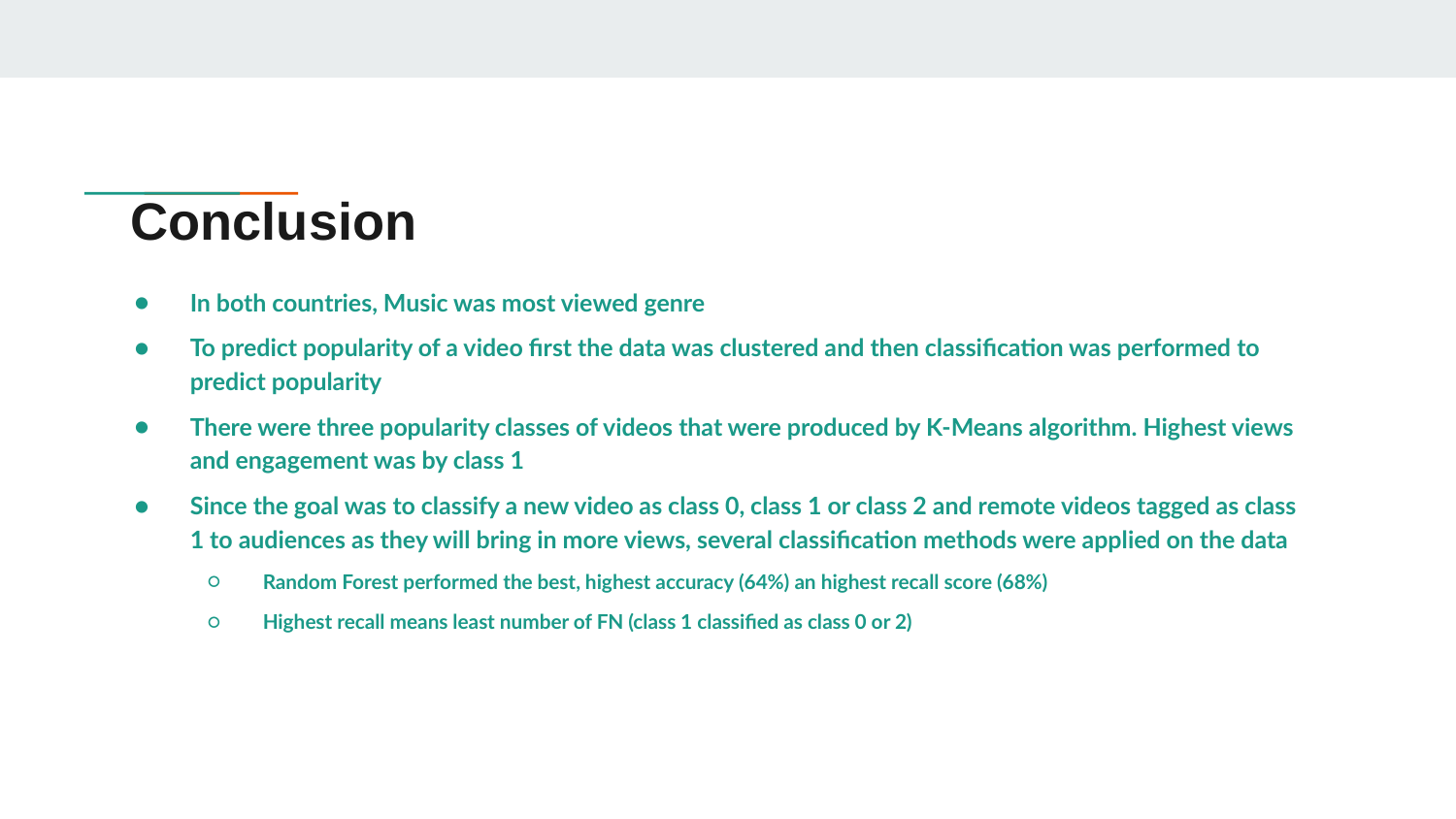

# Conclusion
In both countries, Music was most viewed genre
To predict popularity of a video first the data was clustered and then classification was performed to predict popularity
There were three popularity classes of videos that were produced by K-Means algorithm. Highest views and engagement was by class 1
Since the goal was to classify a new video as class 0, class 1 or class 2 and remote videos tagged as class 1 to audiences as they will bring in more views, several classification methods were applied on the data
Random Forest performed the best, highest accuracy (64%) an highest recall score (68%)
Highest recall means least number of FN (class 1 classified as class 0 or 2)